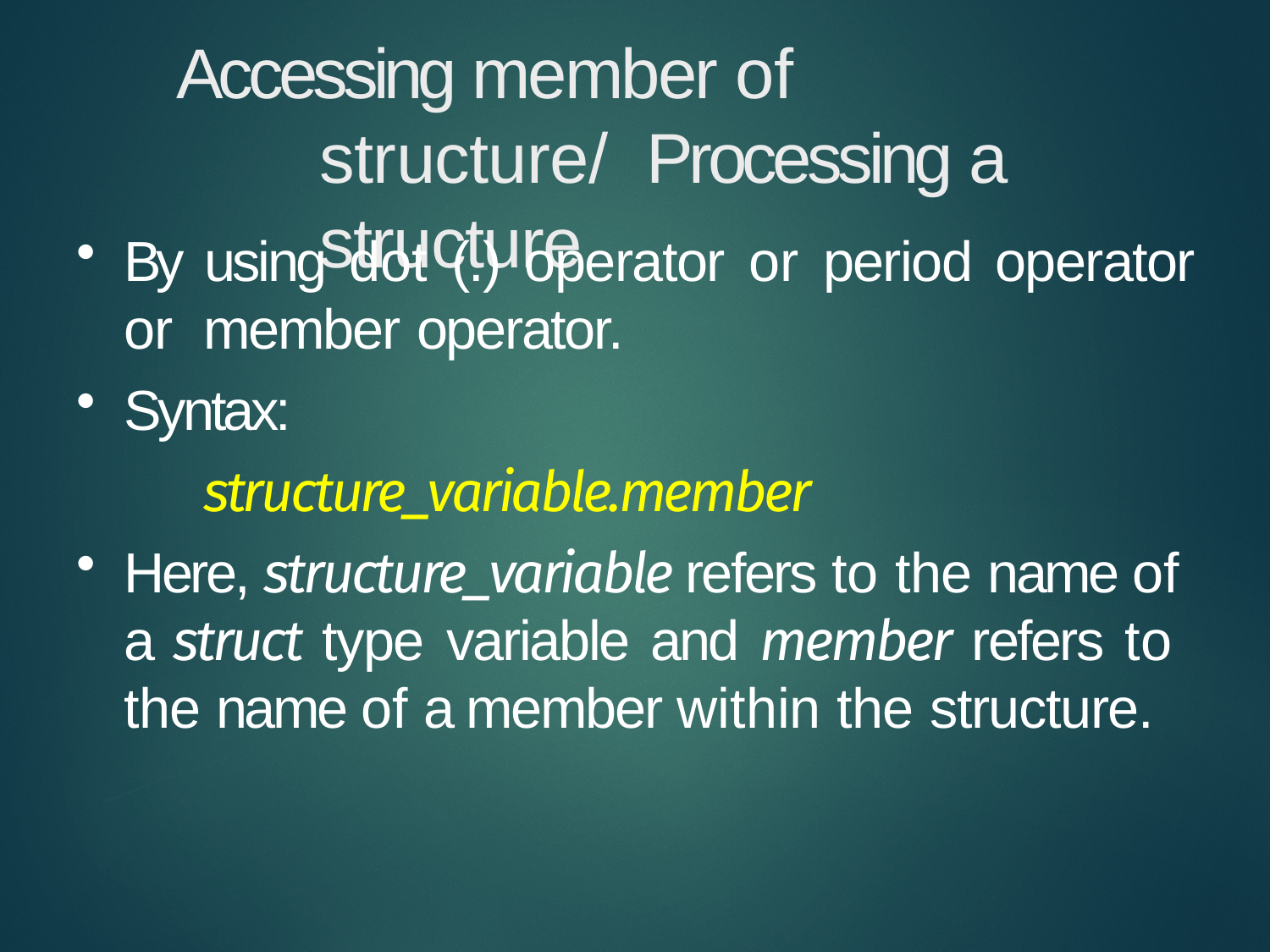

# Accessing member of structure/  Processing a structure
By using dot (.) operator or period operator or  member operator.
Syntax:
structure_variable.member
Here, structure_variable refers to the name of  a struct type variable and member refers to  the name of a member within the structure.